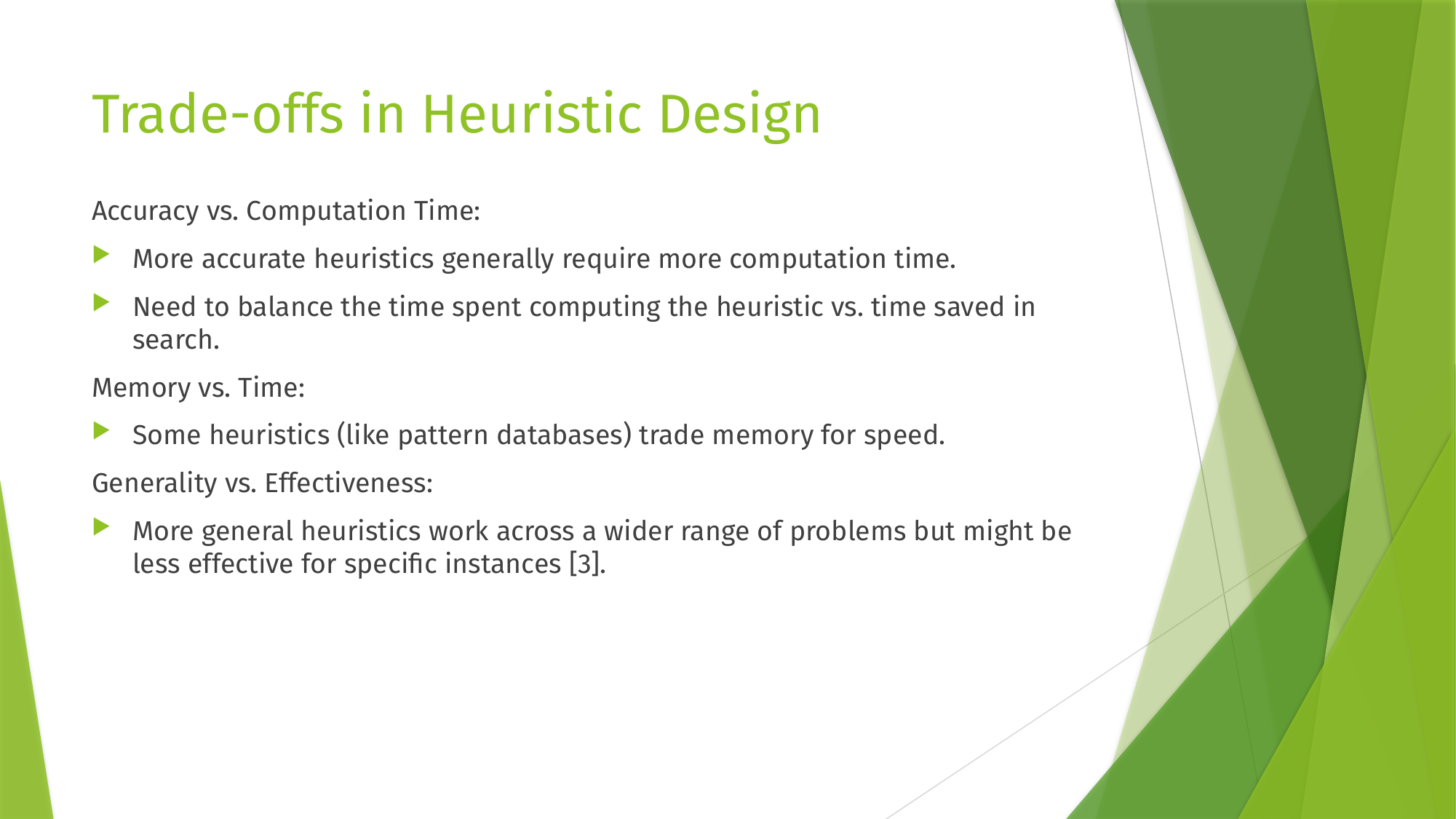

# Trade-offs in Heuristic Design
Accuracy vs. Computation Time:
More accurate heuristics generally require more computation time.
Need to balance the time spent computing the heuristic vs. time saved in search.
Memory vs. Time:
Some heuristics (like pattern databases) trade memory for speed.
Generality vs. Effectiveness:
More general heuristics work across a wider range of problems but might be less effective for specific instances [3].